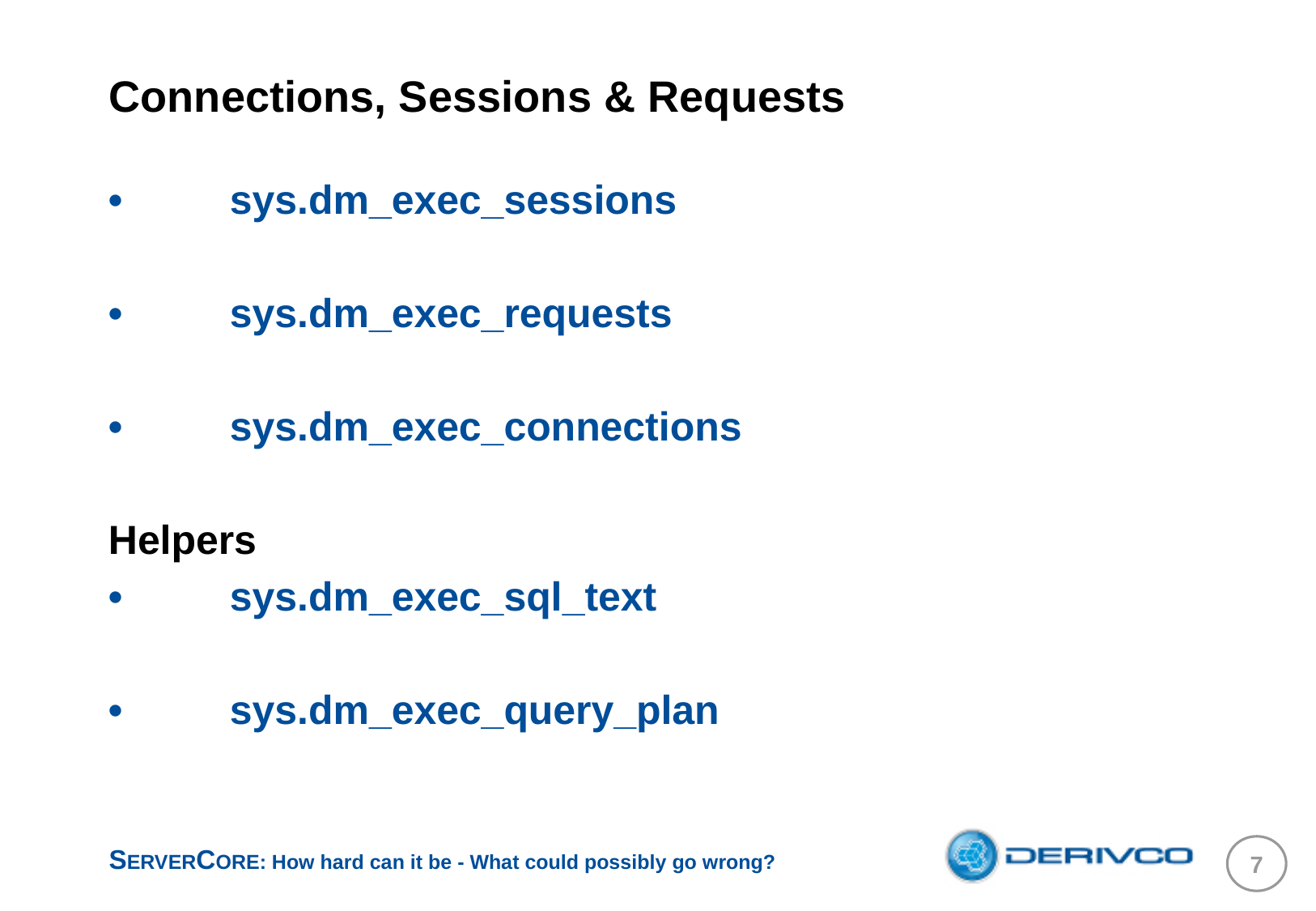

# Connections, Sessions & Requests
•	sys.dm_exec_sessions

•	sys.dm_exec_requests

•	sys.dm_exec_connections

Helpers
•	sys.dm_exec_sql_text

•	sys.dm_exec_query_plan